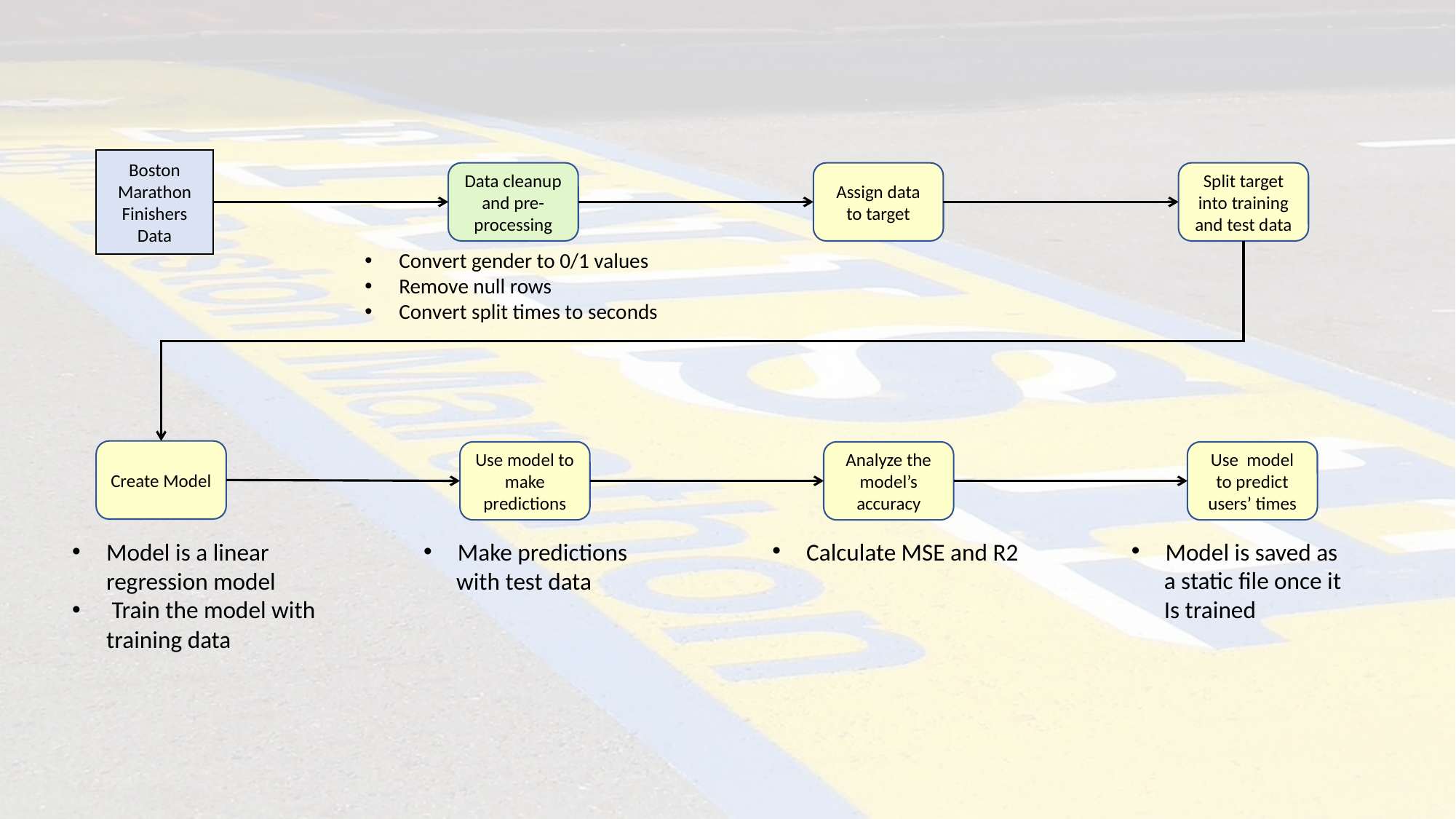

Boston Marathon Finishers Data
Data cleanup and pre-processing
Assign data to target
Split target into training and test data
Convert gender to 0/1 values
Remove null rows
Convert split times to seconds
Create Model
Use model to make predictions
Analyze the model’s accuracy
Use  model to predict users’ times
Calculate MSE and R2
Model is saved as
      a static file once it
      Is trained
Model is a linear regression model
 Train the model with training data

Make predictions
      with test data